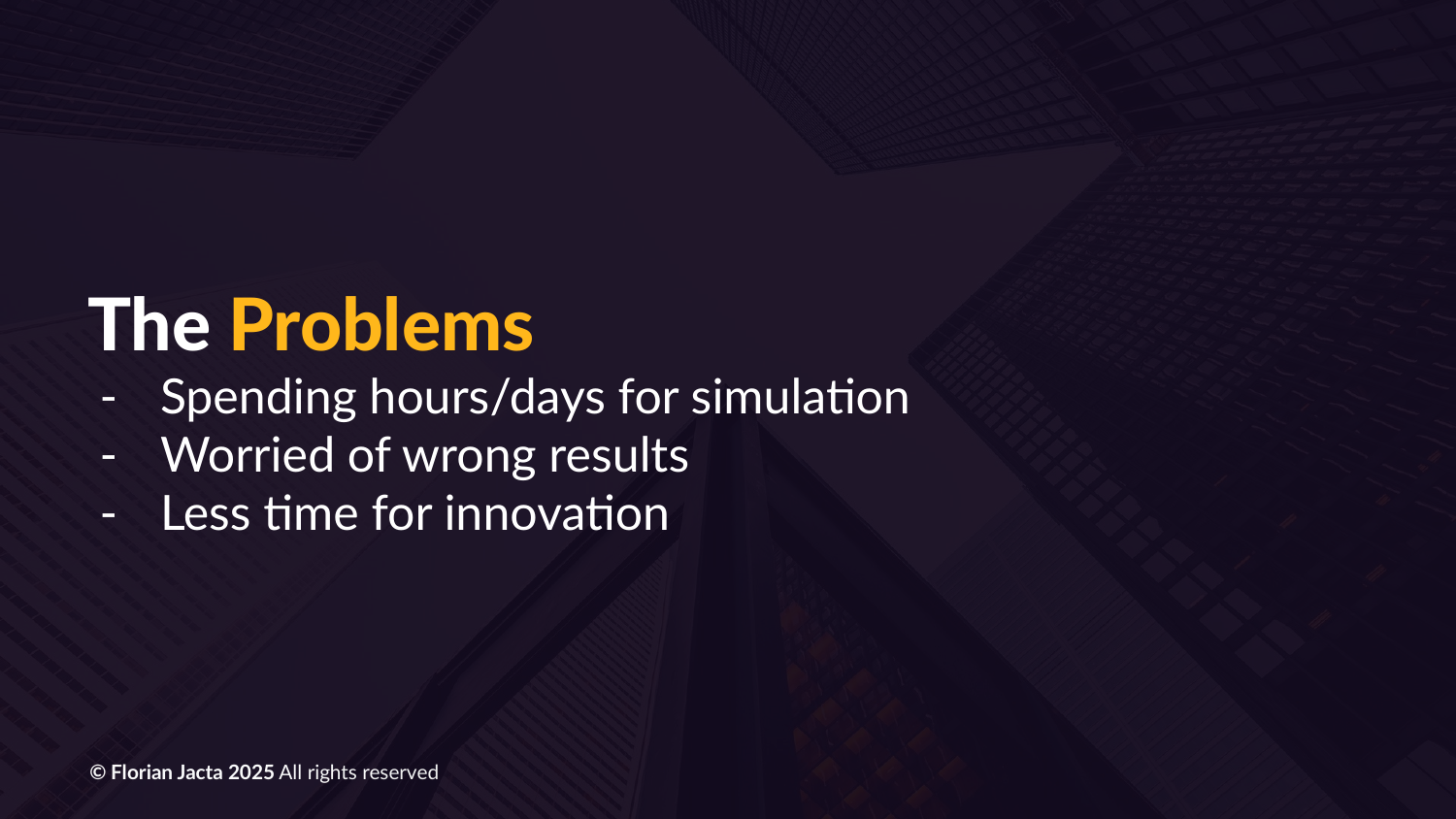

# The Problems
Spending hours/days for simulation
Worried of wrong results
Less time for innovation